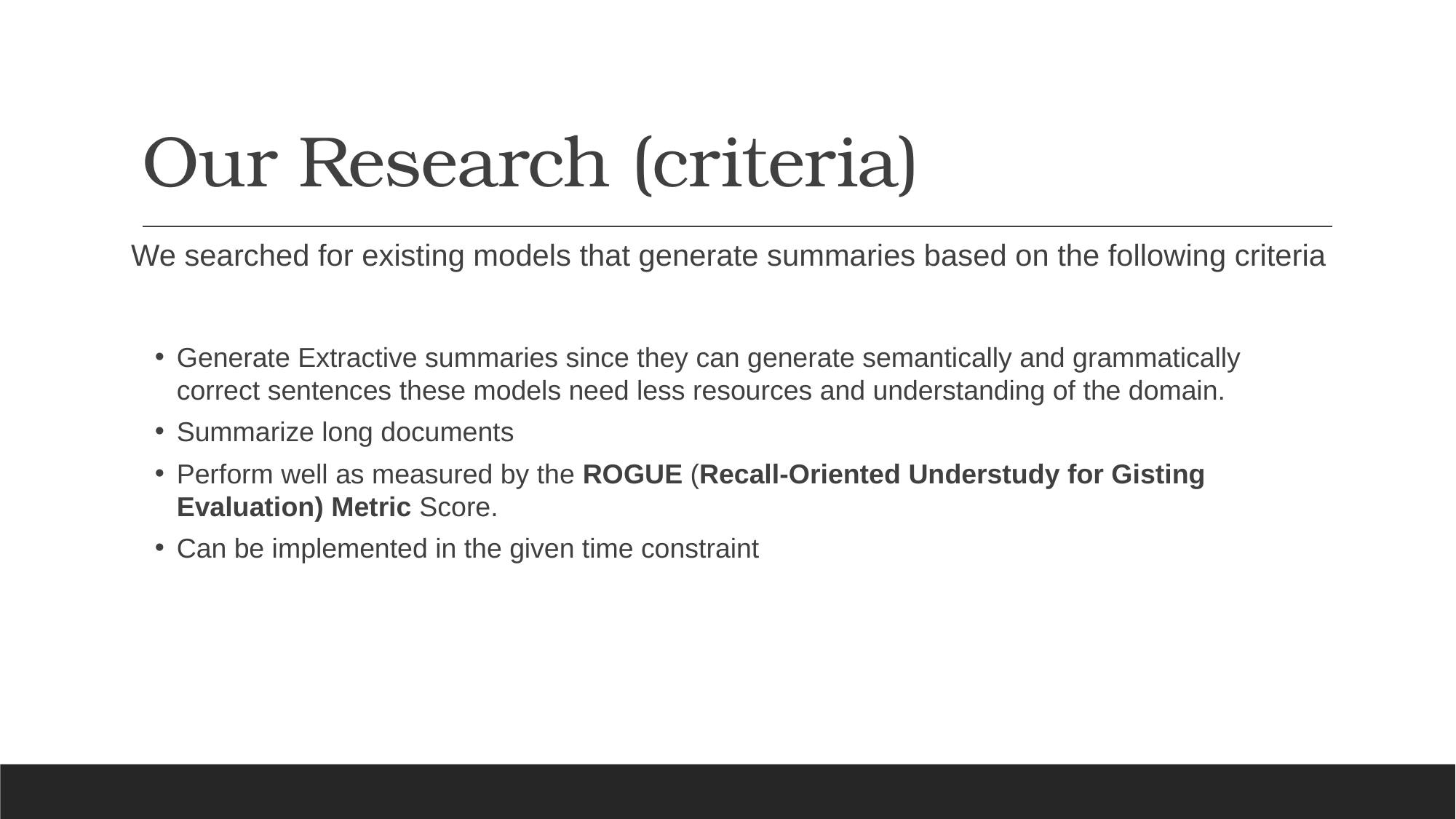

# Our Research (criteria)
We searched for existing models that generate summaries based on the following criteria

Generate Extractive summaries since they can generate semantically and grammatically correct sentences these models need less resources and understanding of the domain.
Summarize long documents
Perform well as measured by the ROGUE (Recall-Oriented Understudy for Gisting Evaluation) Metric Score.
Can be implemented in the given time constraint